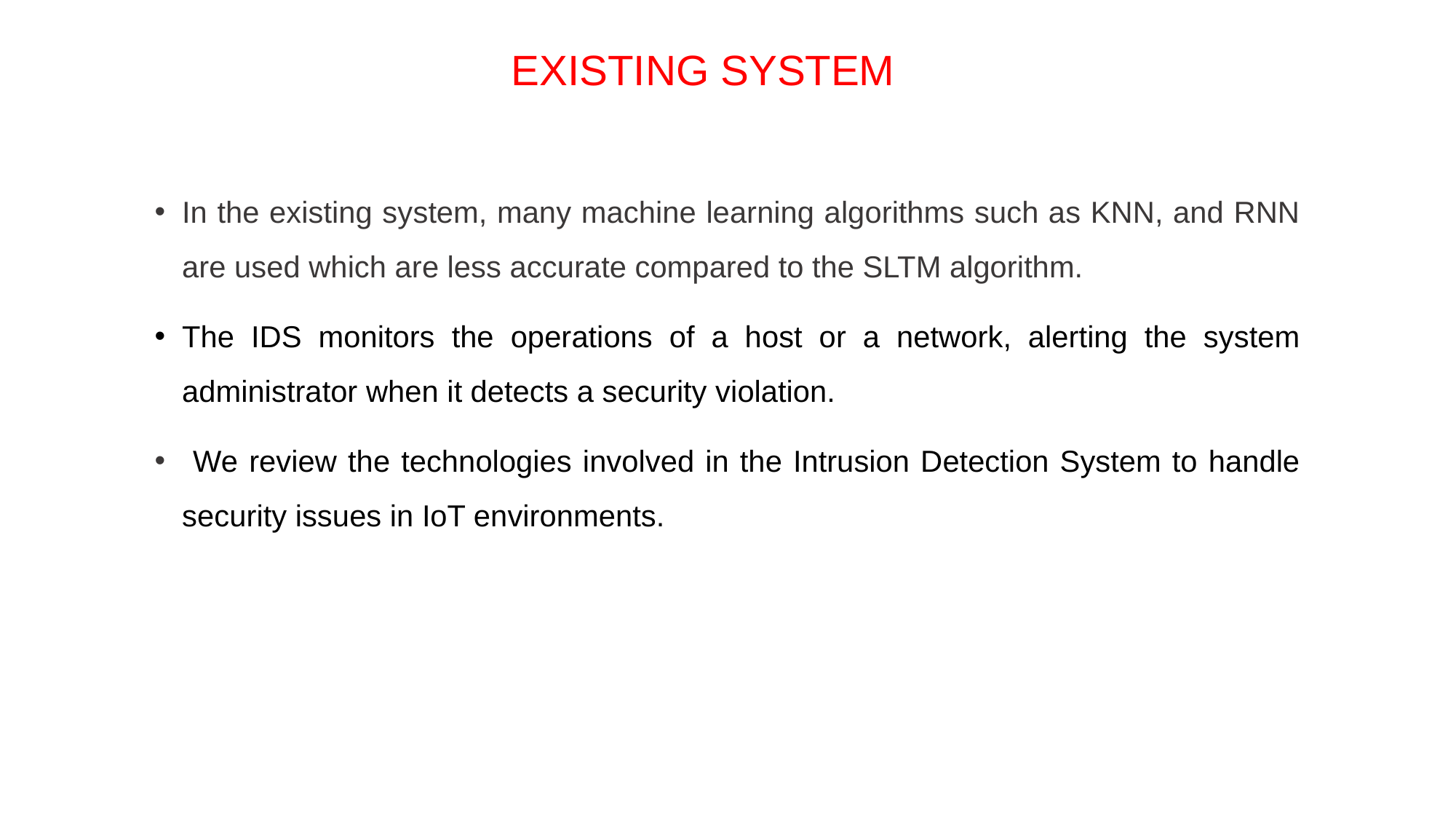

EXISTING SYSTEM
In the existing system, many machine learning algorithms such as KNN, and RNN are used which are less accurate compared to the SLTM algorithm.
The IDS monitors the operations of a host or a network, alerting the system administrator when it detects a security violation.
 We review the technologies involved in the Intrusion Detection System to handle security issues in IoT environments.